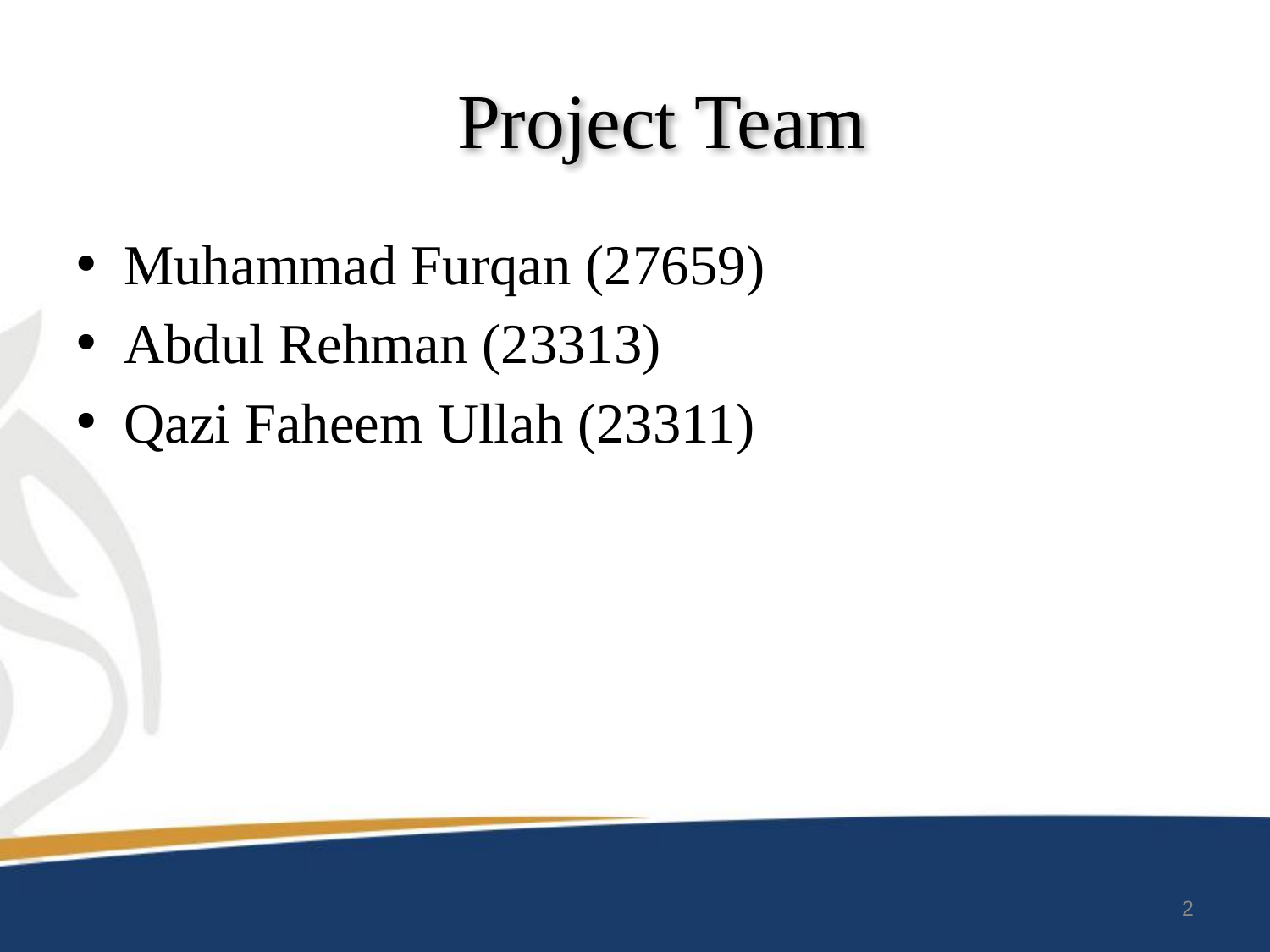

# Project Team
Muhammad Furqan (27659)
Abdul Rehman (23313)
Qazi Faheem Ullah (23311)

2